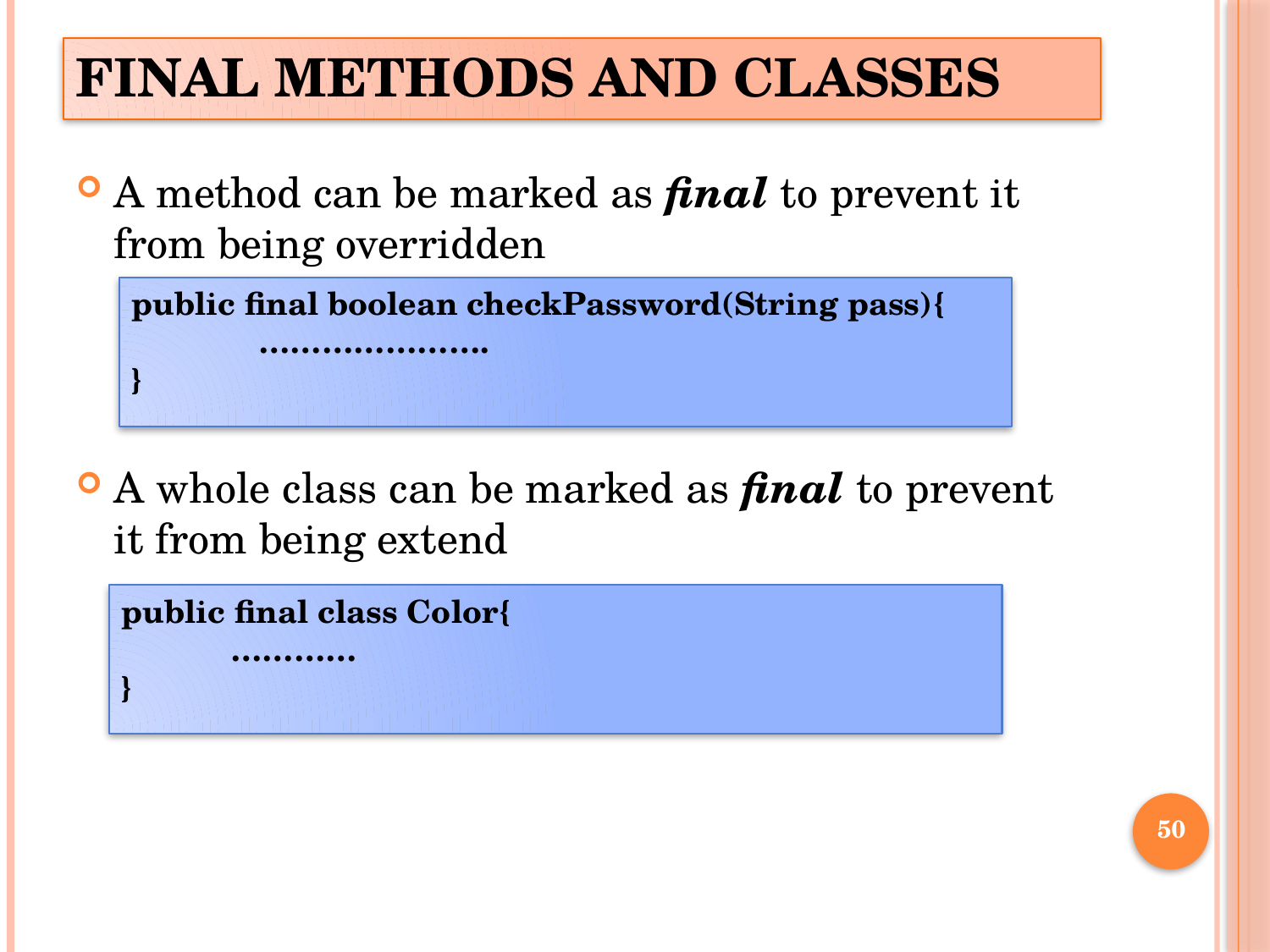

# Final Methods and Classes
A method can be marked as final to prevent it from being overridden

A whole class can be marked as final to prevent it from being extend
public final boolean checkPassword(String pass){
	………………….
}
public final class Color{
            …………
}
50